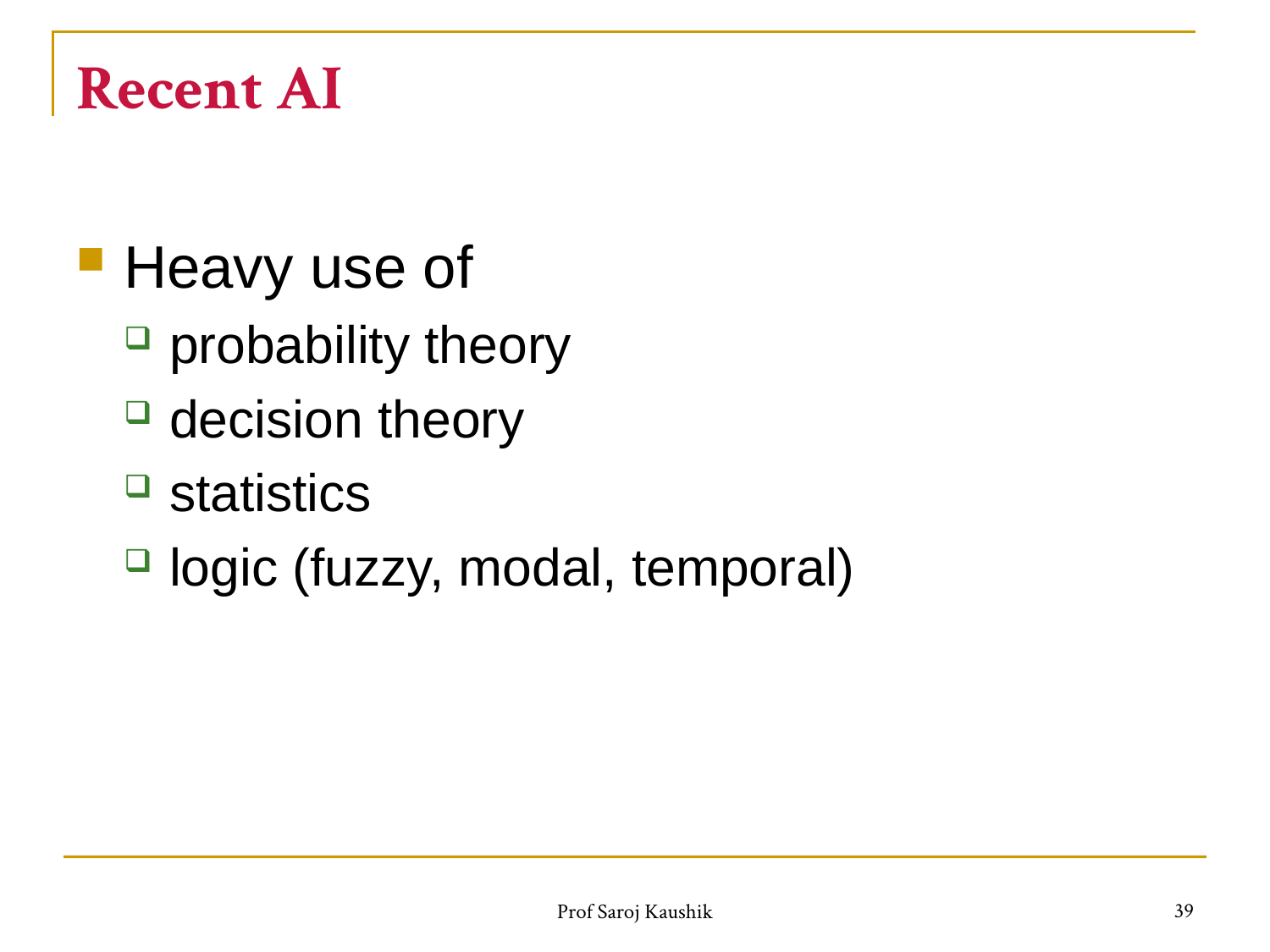

# Recent AI
Heavy use of
probability theory
decision theory
statistics
logic (fuzzy, modal, temporal)
39
Prof Saroj Kaushik